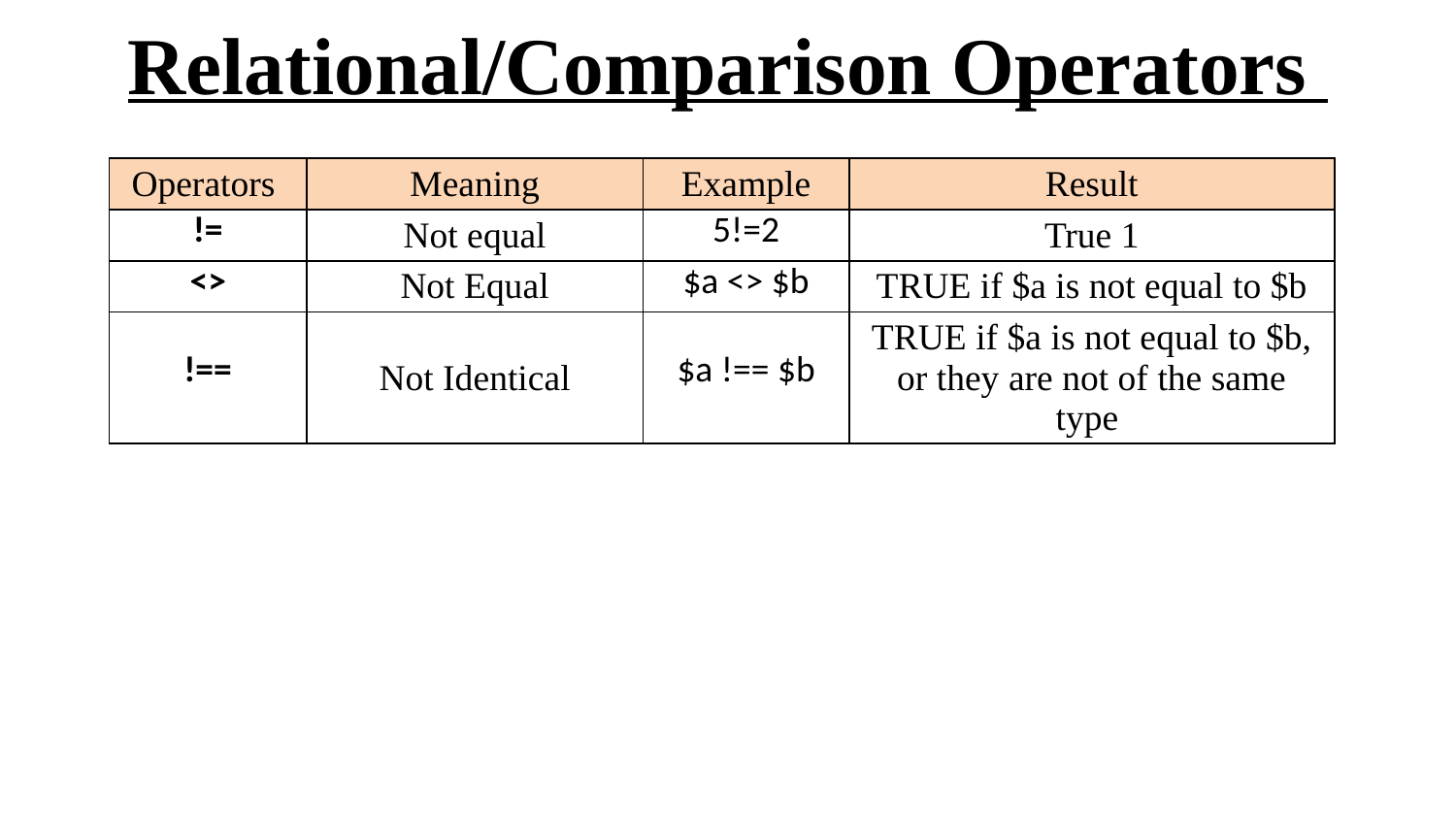

# Relational/Comparison Operators
| Operators | Meaning | Example | Result |
| --- | --- | --- | --- |
| != | Not equal | 5!=2 | True 1 |
| <> | Not Equal | $a <> $b | TRUE if $a is not equal to $b |
| !== | Not Identical | $a !== $b | TRUE if $a is not equal to $b, or they are not of the same type |